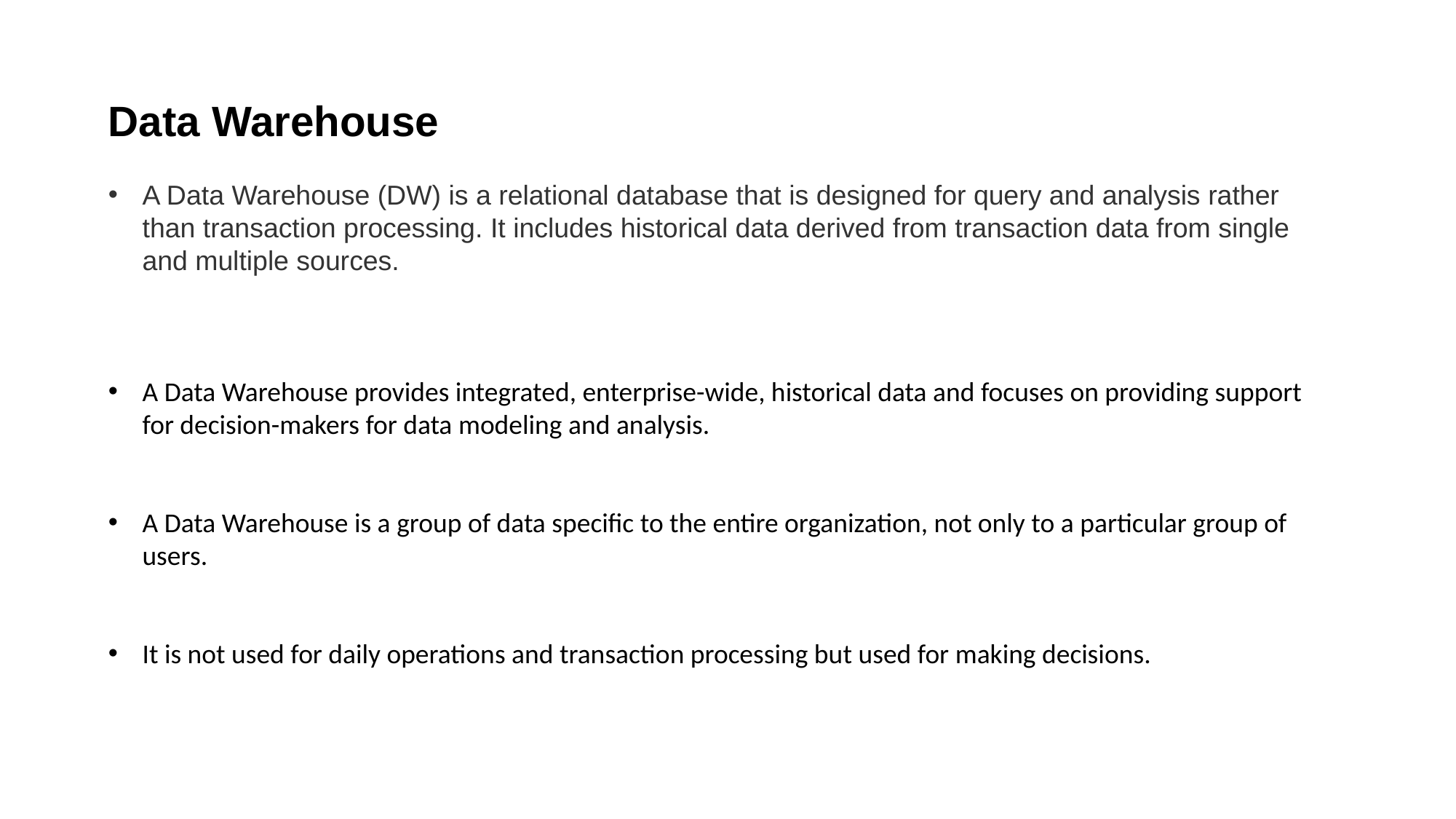

Data Warehouse

A Data Warehouse (DW) is a relational database that is designed for query and analysis rather than transaction processing. It includes historical data derived from transaction data from single and multiple sources.

A Data Warehouse provides integrated, enterprise-wide, historical data and focuses on providing support for decision-makers for data modeling and analysis.

A Data Warehouse is a group of data specific to the entire organization, not only to a particular group of users.

It is not used for daily operations and transaction processing but used for making decisions.